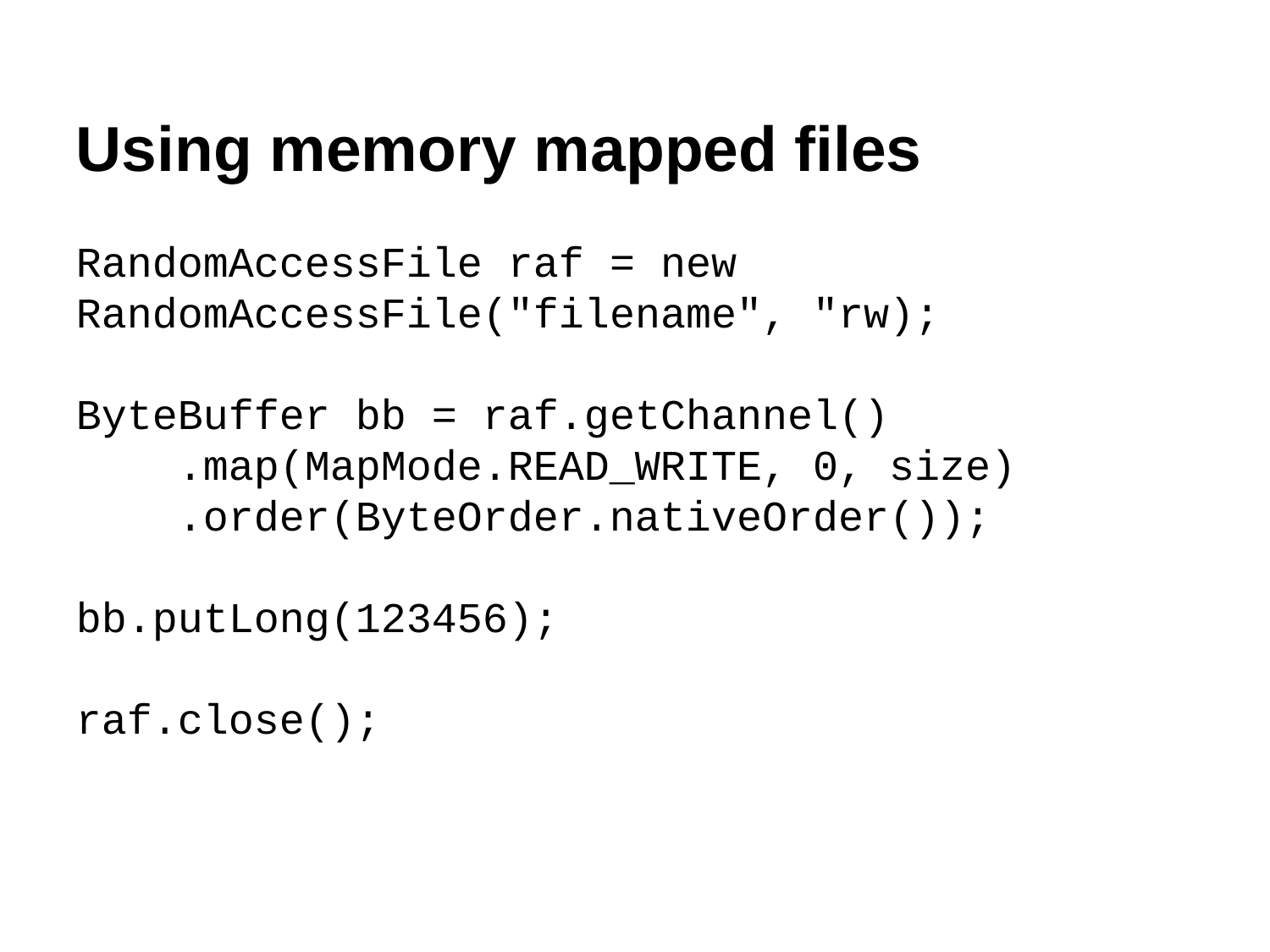

Using memory mapped files
RandomAccessFile raf = new RandomAccessFile("filename", "rw);

ByteBuffer bb = raf.getChannel()
    .map(MapMode.READ_WRITE, 0, size)
    .order(ByteOrder.nativeOrder());

bb.putLong(123456);

raf.close();